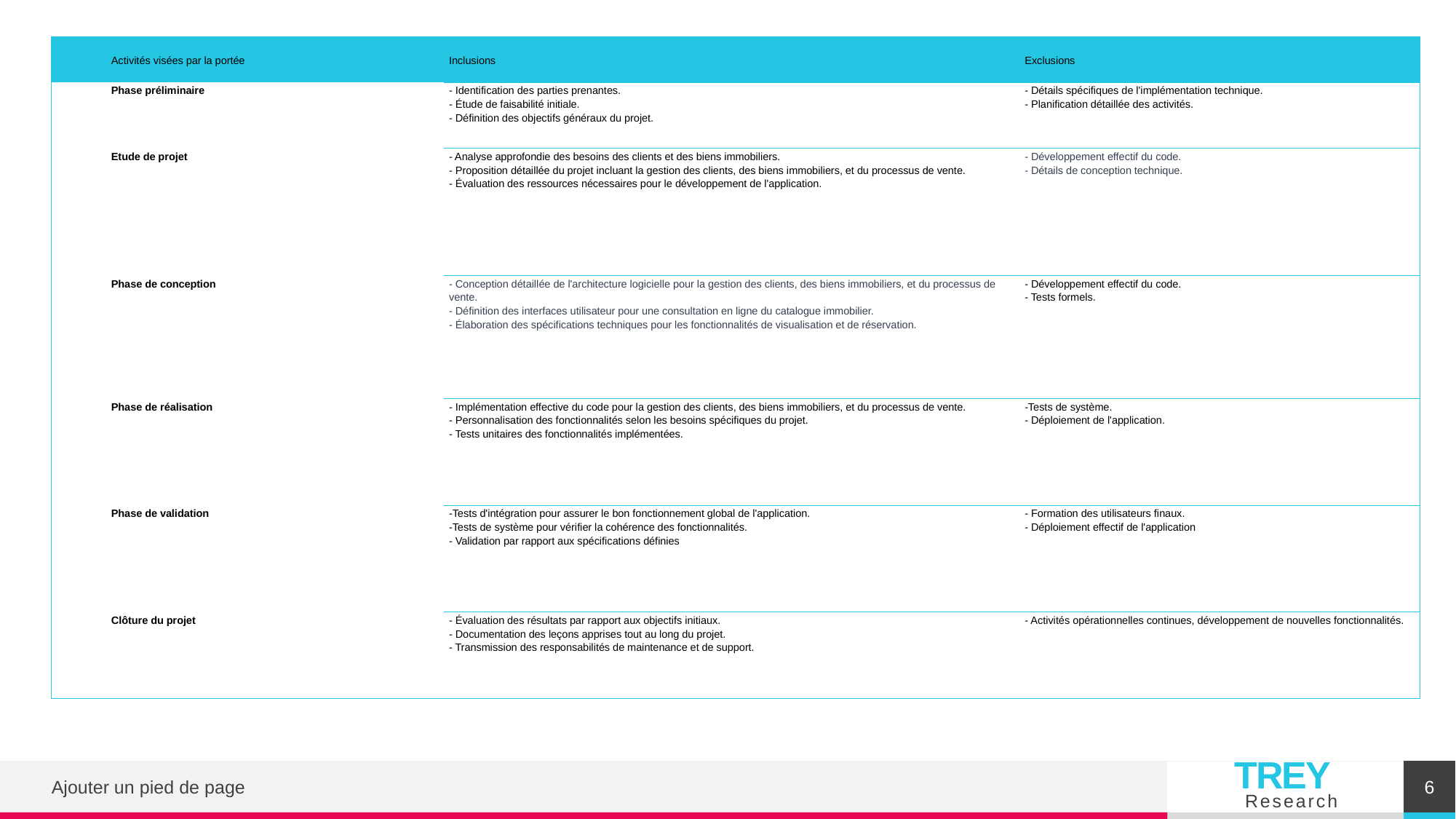

| Activités visées par la portée | Inclusions | Exclusions |
| --- | --- | --- |
| Phase préliminaire | - Identification des parties prenantes. - Étude de faisabilité initiale. - Définition des objectifs généraux du projet. | - Détails spécifiques de l'implémentation technique. - Planification détaillée des activités. |
| Etude de projet | - Analyse approfondie des besoins des clients et des biens immobiliers. - Proposition détaillée du projet incluant la gestion des clients, des biens immobiliers, et du processus de vente. - Évaluation des ressources nécessaires pour le développement de l'application. | - Développement effectif du code. - Détails de conception technique. |
| Phase de conception | - Conception détaillée de l'architecture logicielle pour la gestion des clients, des biens immobiliers, et du processus de vente. - Définition des interfaces utilisateur pour une consultation en ligne du catalogue immobilier. - Élaboration des spécifications techniques pour les fonctionnalités de visualisation et de réservation. | - Développement effectif du code. - Tests formels. |
| Phase de réalisation | - Implémentation effective du code pour la gestion des clients, des biens immobiliers, et du processus de vente. - Personnalisation des fonctionnalités selon les besoins spécifiques du projet. - Tests unitaires des fonctionnalités implémentées. | -Tests de système. - Déploiement de l'application. |
| Phase de validation | -Tests d'intégration pour assurer le bon fonctionnement global de l'application. -Tests de système pour vérifier la cohérence des fonctionnalités. - Validation par rapport aux spécifications définies | - Formation des utilisateurs finaux. - Déploiement effectif de l'application |
| Clôture du projet | - Évaluation des résultats par rapport aux objectifs initiaux. - Documentation des leçons apprises tout au long du projet. - Transmission des responsabilités de maintenance et de support. | - Activités opérationnelles continues, développement de nouvelles fonctionnalités. |

6
Ajouter un pied de page